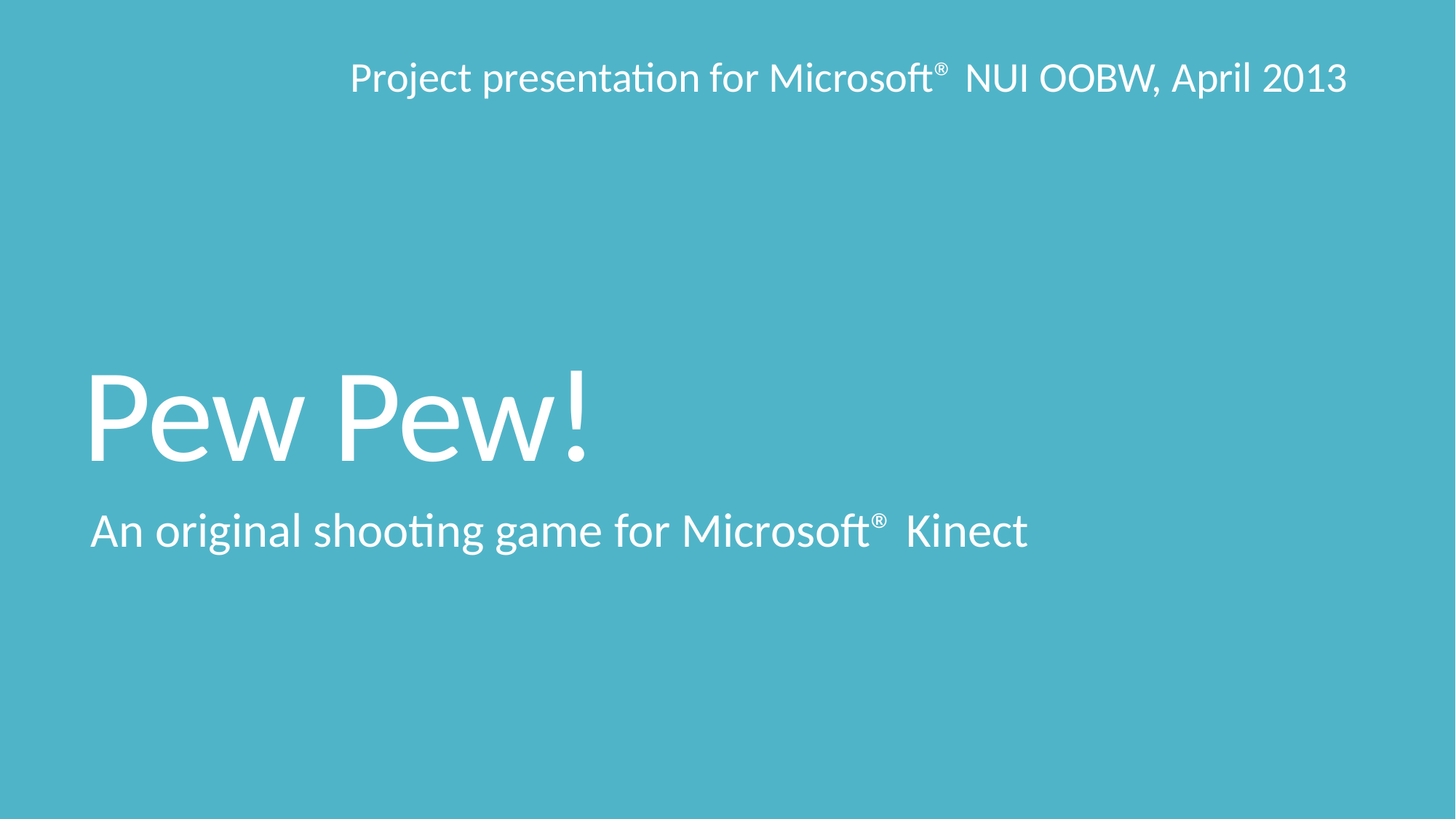

Project presentation for Microsoft® NUI OOBW, April 2013
# Pew Pew!
An original shooting game for Microsoft® Kinect